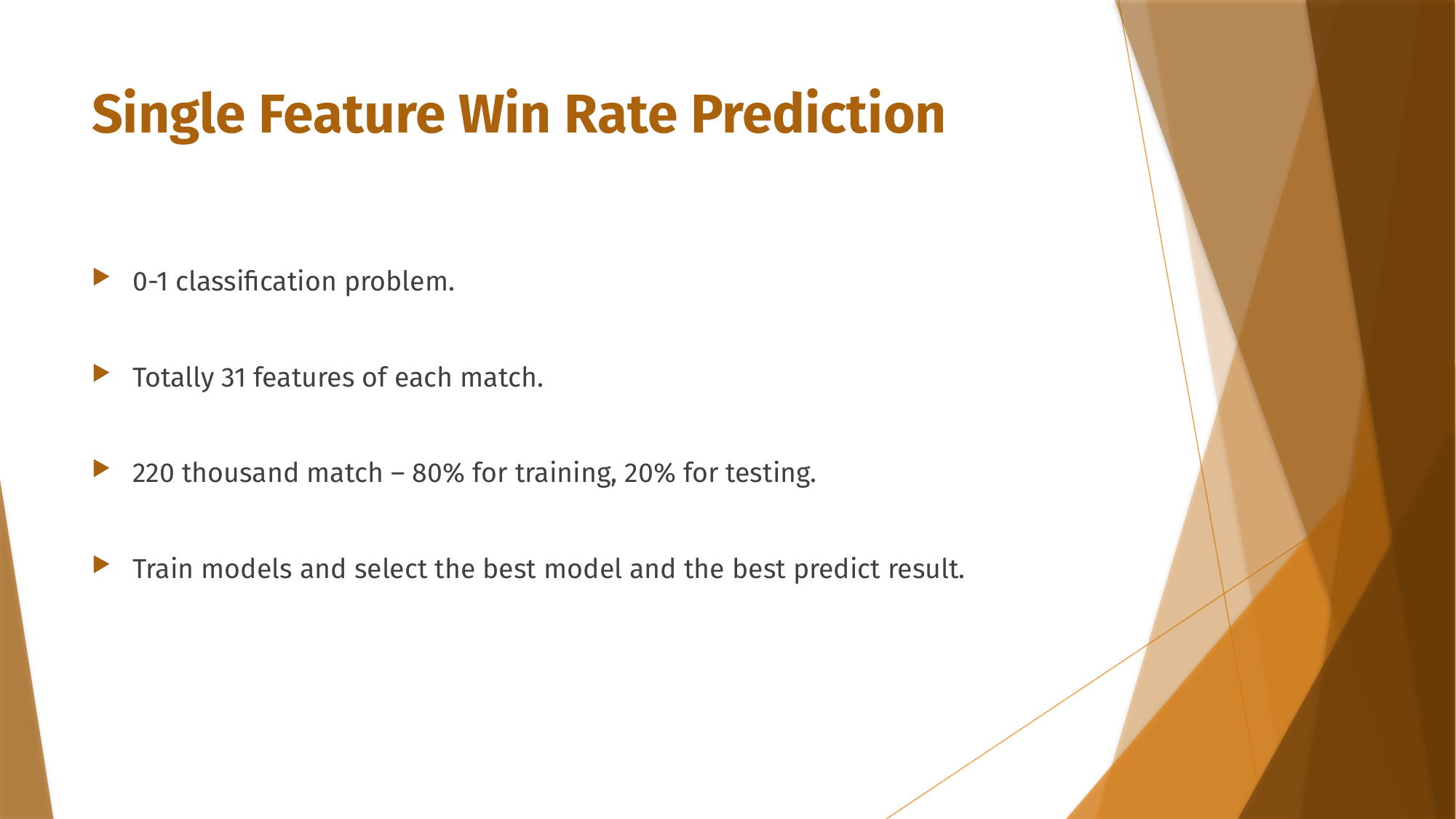

# Single Feature Win Rate Prediction
0-1 classification problem.

Totally 31 features of each match.

220 thousand match – 80% for training, 20% for testing.

Train models and select the best model and the best predict result.